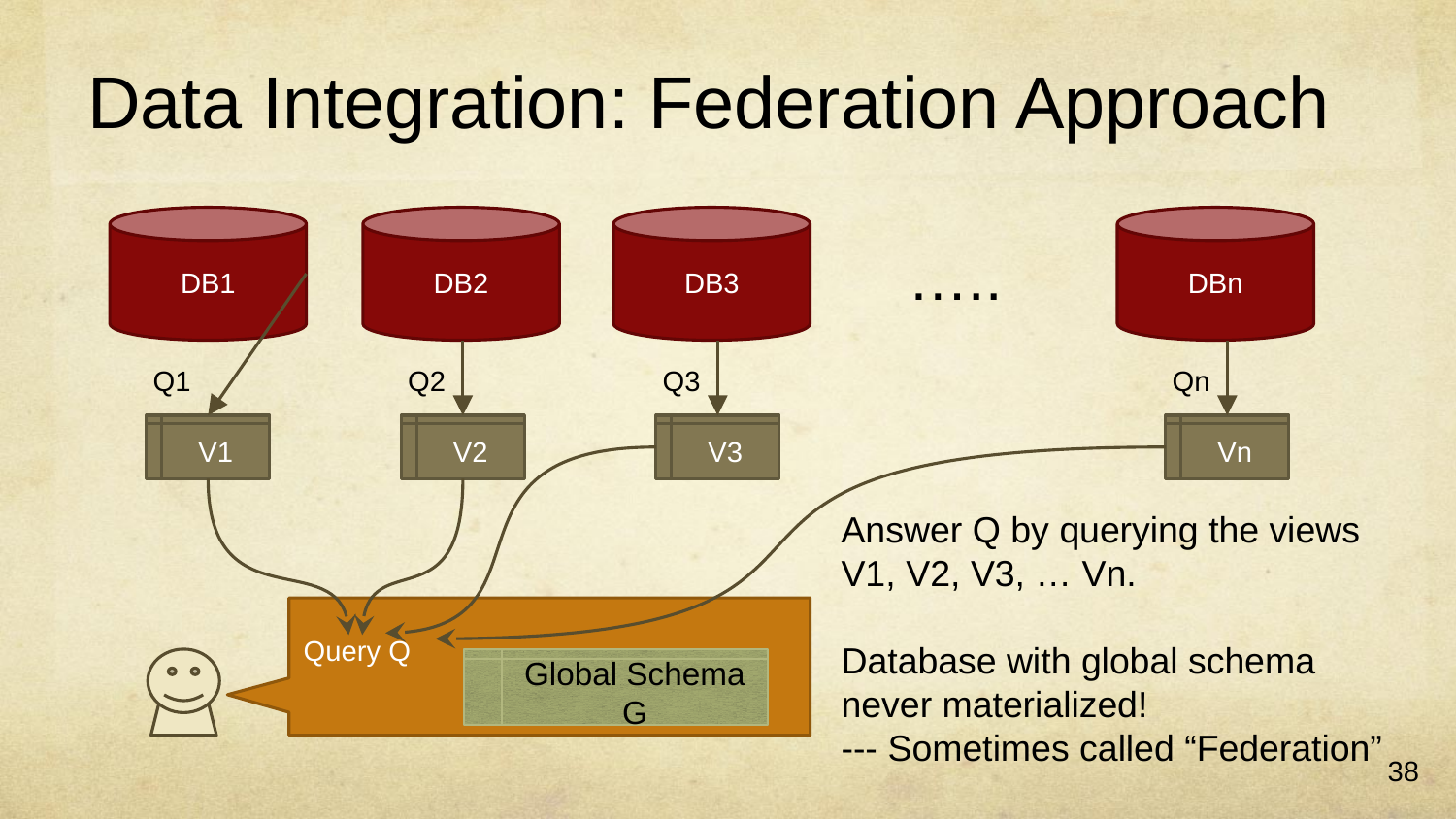

# Data Integration: Federation Approach
DB1
DB2
DB3
DBn
…..
Q1
Q2
Q3
Qn
V1
V2
V3
Vn
Answer Q by querying the views V1, V2, V3, … Vn.

Database with global schema never materialized!
--- Sometimes called “Federation”
Query Q

Global Schema G

38